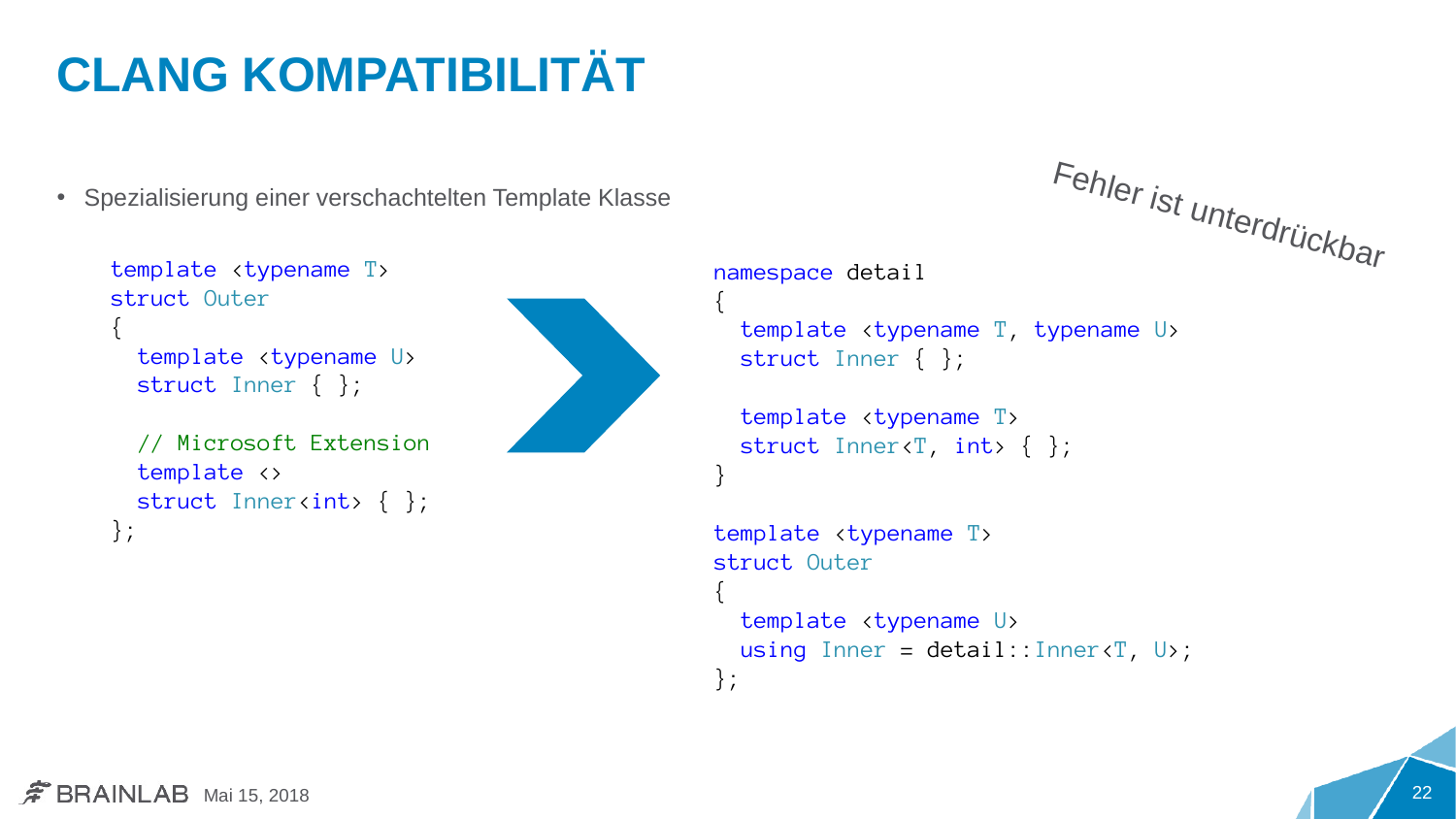

# Clang Kompatibilität
Spezialisierung einer verschachtelten Template Klasse

template <typename T>
struct Outer
{
  template <typename U>
  struct Inner { };

  // Microsoft Extension
  template <>
  struct Inner<int> { };
};

namespace detail
{
  template <typename T, typename U>
  struct Inner { };

  template <typename T>
  struct Inner<T, int> { };
}

template <typename T>
struct Outer
{
  template <typename U>
  using Inner = detail::Inner<T, U>;
};
Fehler ist unterdrückbar